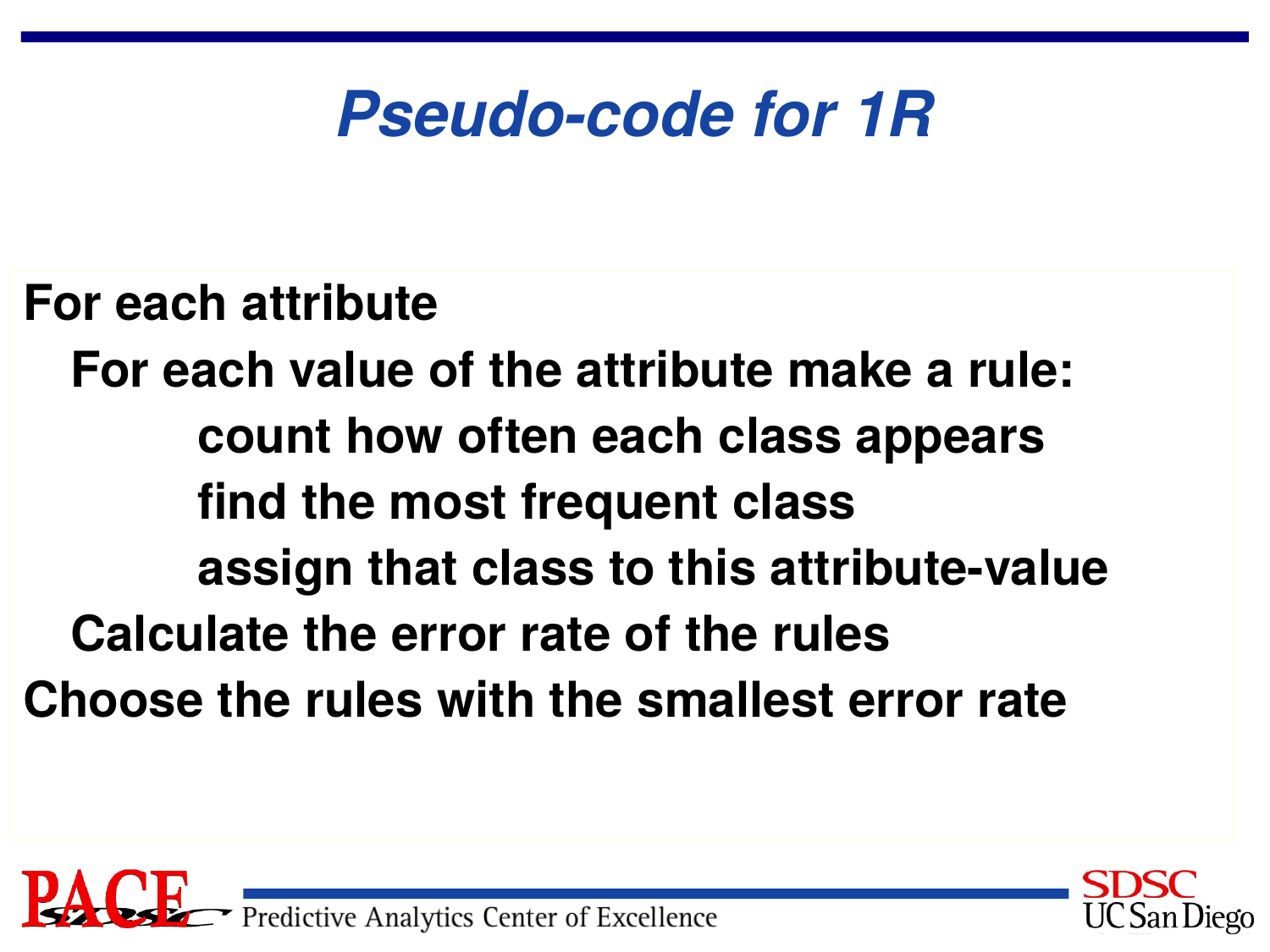

# Pseudo-code for 1R
For each attribute
	For each value of the attribute make a rule:
		count how often each class appears
		find the most frequent class
		assign that class to this attribute-value
	Calculate the error rate of the rules
Choose the rules with the smallest error rate